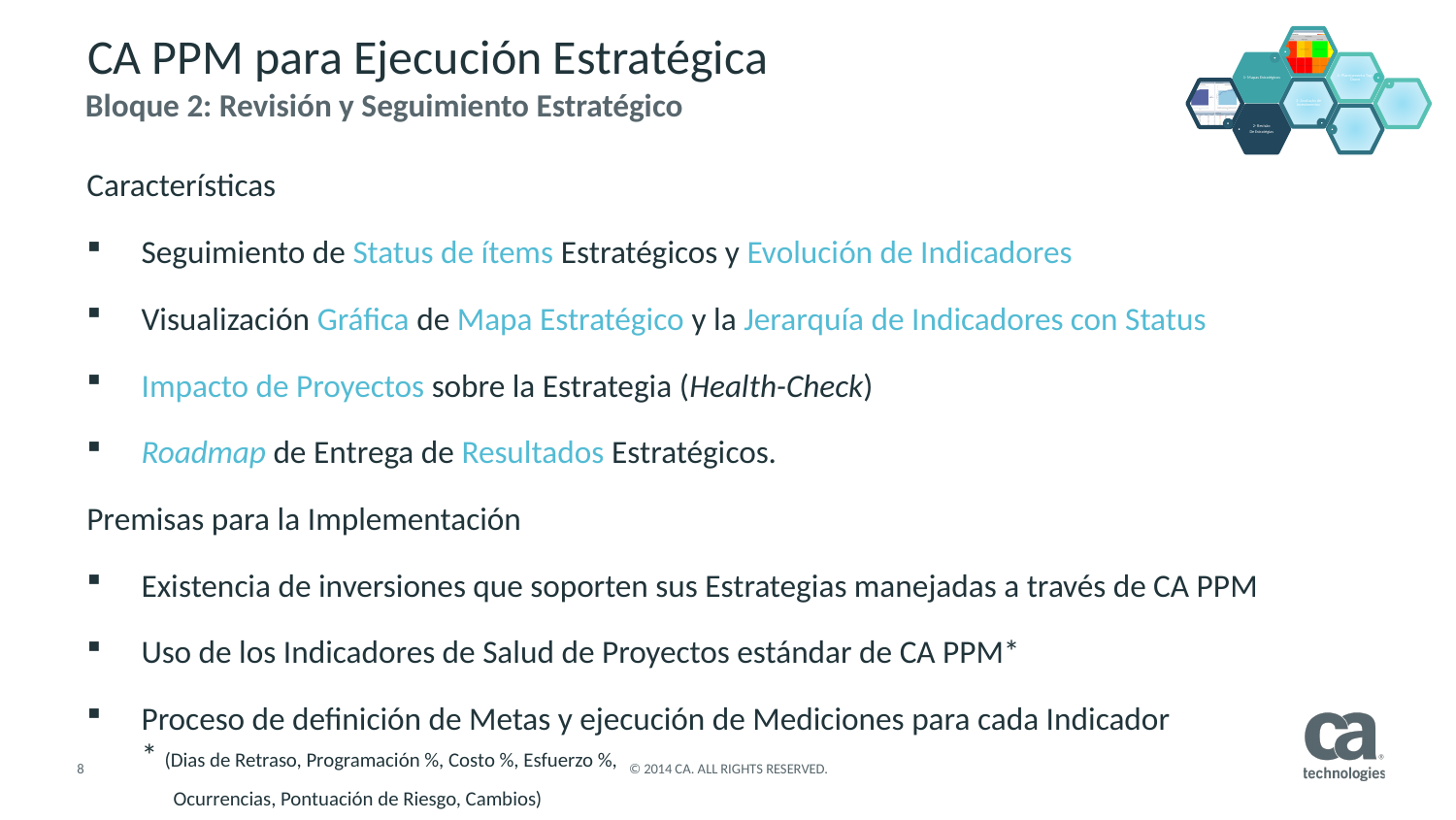

2- Revisão
De Estratégias
3- Avaliação de Investimentos
1- Mapas Estratégicos
4- Planejamento Top-Down
# CA PPM para Ejecución Estratégica
Bloque 2: Revisión y Seguimiento Estratégico
Características
Seguimiento de Status de ítems Estratégicos y Evolución de Indicadores
Visualización Gráfica de Mapa Estratégico y la Jerarquía de Indicadores con Status
Impacto de Proyectos sobre la Estrategia (Health-Check)
Roadmap de Entrega de Resultados Estratégicos.
Premisas para la Implementación
Existencia de inversiones que soporten sus Estrategias manejadas a través de CA PPM
Uso de los Indicadores de Salud de Proyectos estándar de CA PPM*
Proceso de definición de Metas y ejecución de Mediciones para cada Indicador
* (Dias de Retraso, Programación %, Costo %, Esfuerzo %,
       Ocurrencias, Pontuación de Riesgo, Cambios)